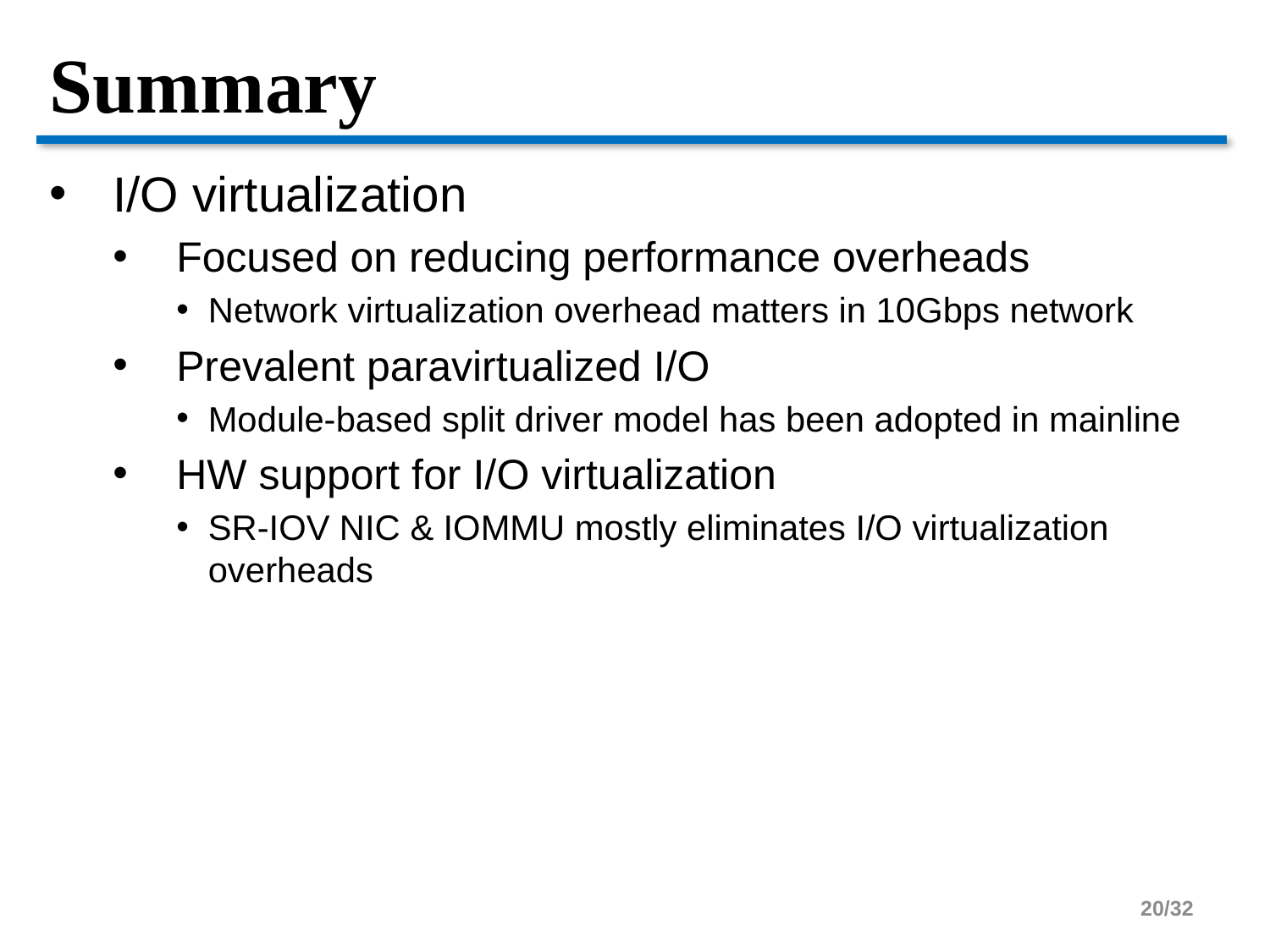

# Summary
I/O virtualization
Focused on reducing performance overheads
Network virtualization overhead matters in 10Gbps network
Prevalent paravirtualized I/O
Module-based split driver model has been adopted in mainline
HW support for I/O virtualization
SR-IOV NIC & IOMMU mostly eliminates I/O virtualization overheads

20/32